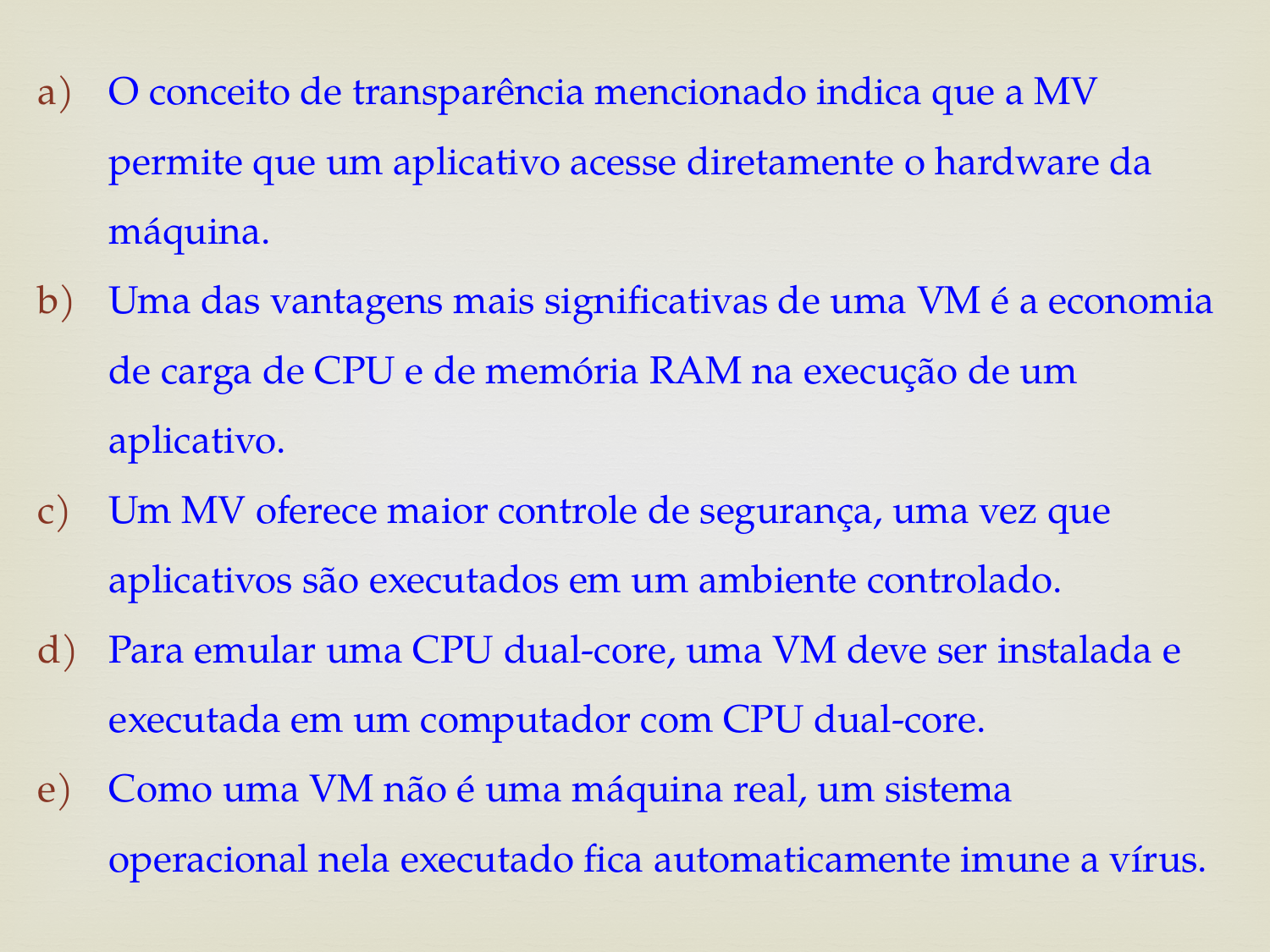

O conceito de transparência mencionado indica que a MV permite que um aplicativo acesse diretamente o hardware da máquina.
Uma das vantagens mais significativas de uma VM é a economia de carga de CPU e de memória RAM na execução de um aplicativo.
Um MV oferece maior controle de segurança, uma vez que aplicativos são executados em um ambiente controlado.
Para emular uma CPU dual-core, uma VM deve ser instalada e executada em um computador com CPU dual-core.
Como uma VM não é uma máquina real, um sistema operacional nela executado fica automaticamente imune a vírus.